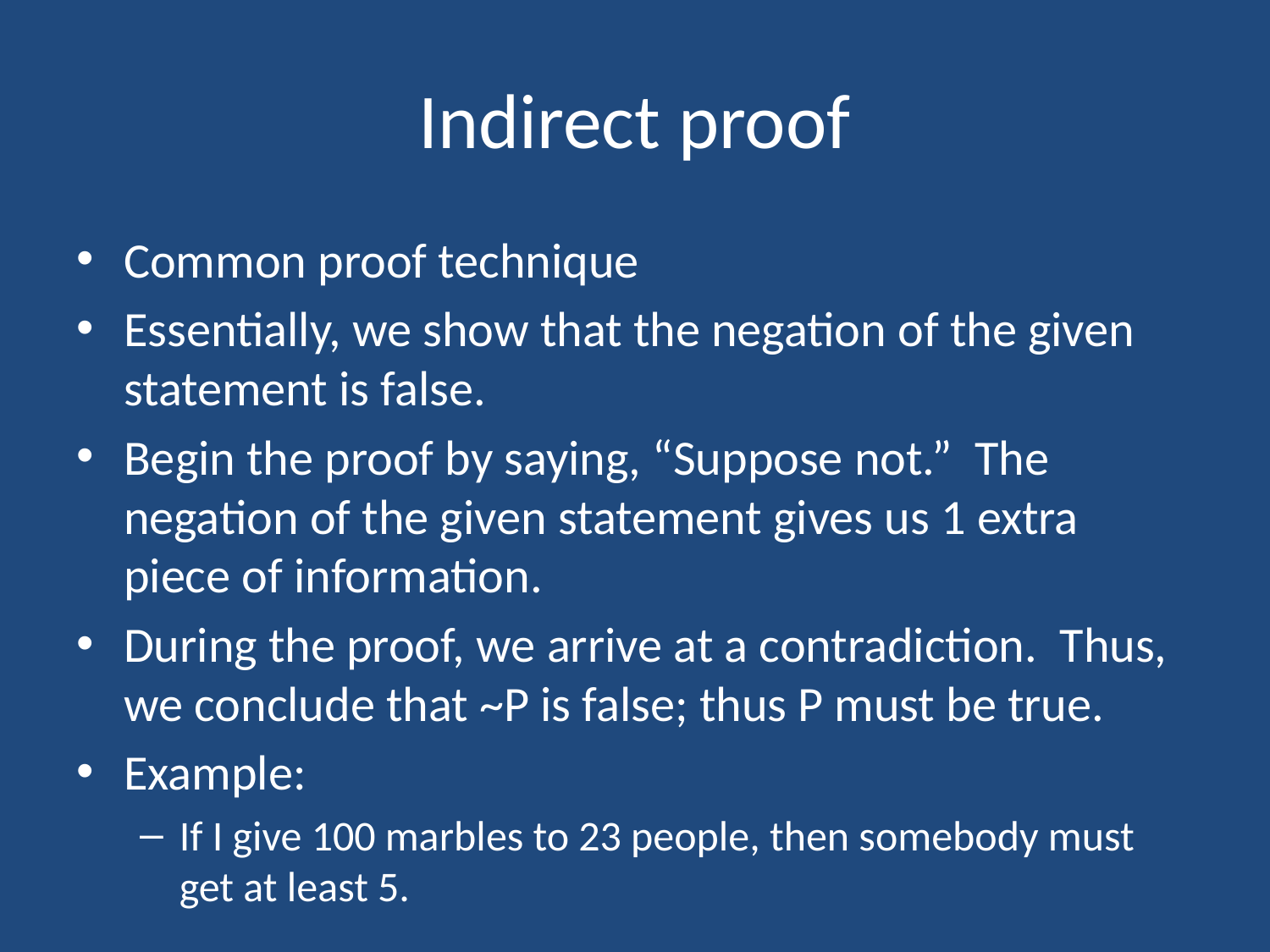

# Indirect proof
Common proof technique
Essentially, we show that the negation of the given statement is false.
Begin the proof by saying, “Suppose not.”  The negation of the given statement gives us 1 extra piece of information.
During the proof, we arrive at a contradiction.  Thus, we conclude that ~P is false; thus P must be true.
Example:
If I give 100 marbles to 23 people, then somebody must get at least 5.